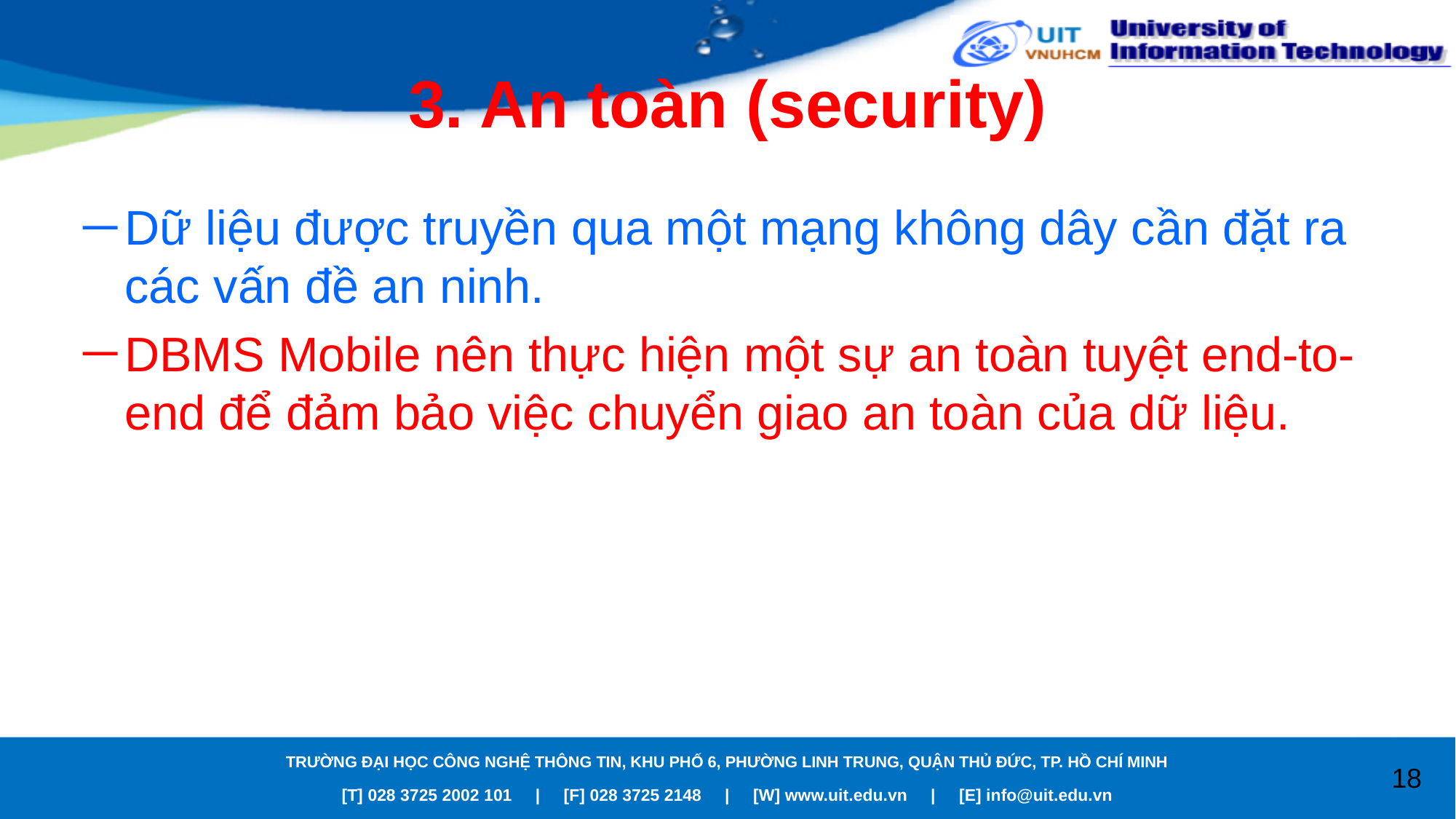

# 3. An toàn (security)
Dữ liệu được truyền qua một mạng không dây cần đặt ra các vấn đề an ninh.
DBMS Mobile nên thực hiện một sự an toàn tuyệt end-to-end để đảm bảo việc chuyển giao an toàn của dữ liệu.